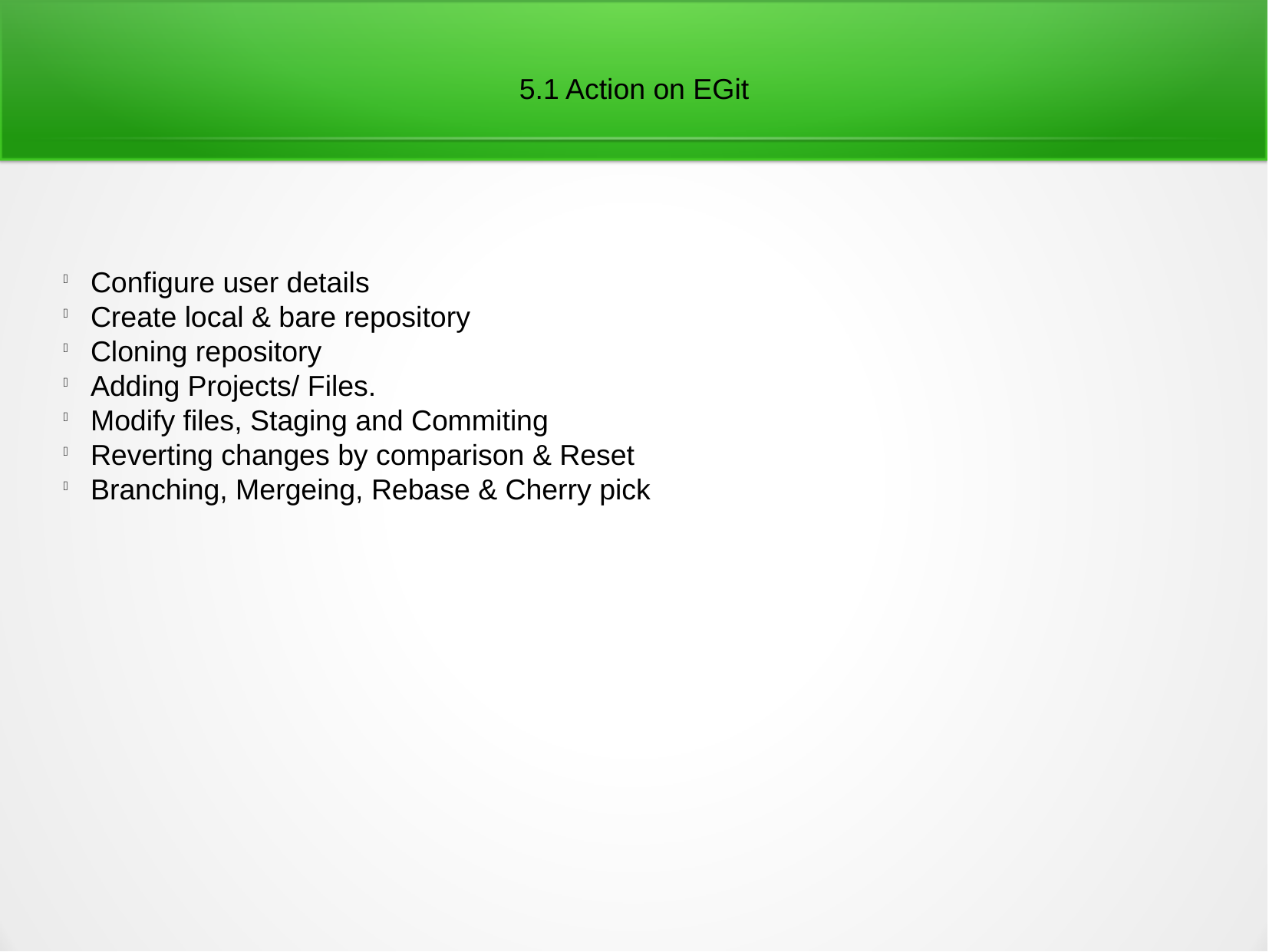

5.1 Action on EGit
Configure user details
Create local & bare repository
Cloning repository
Adding Projects/ Files.
Modify files, Staging and Commiting
Reverting changes by comparison & Reset
Branching, Mergeing, Rebase & Cherry pick